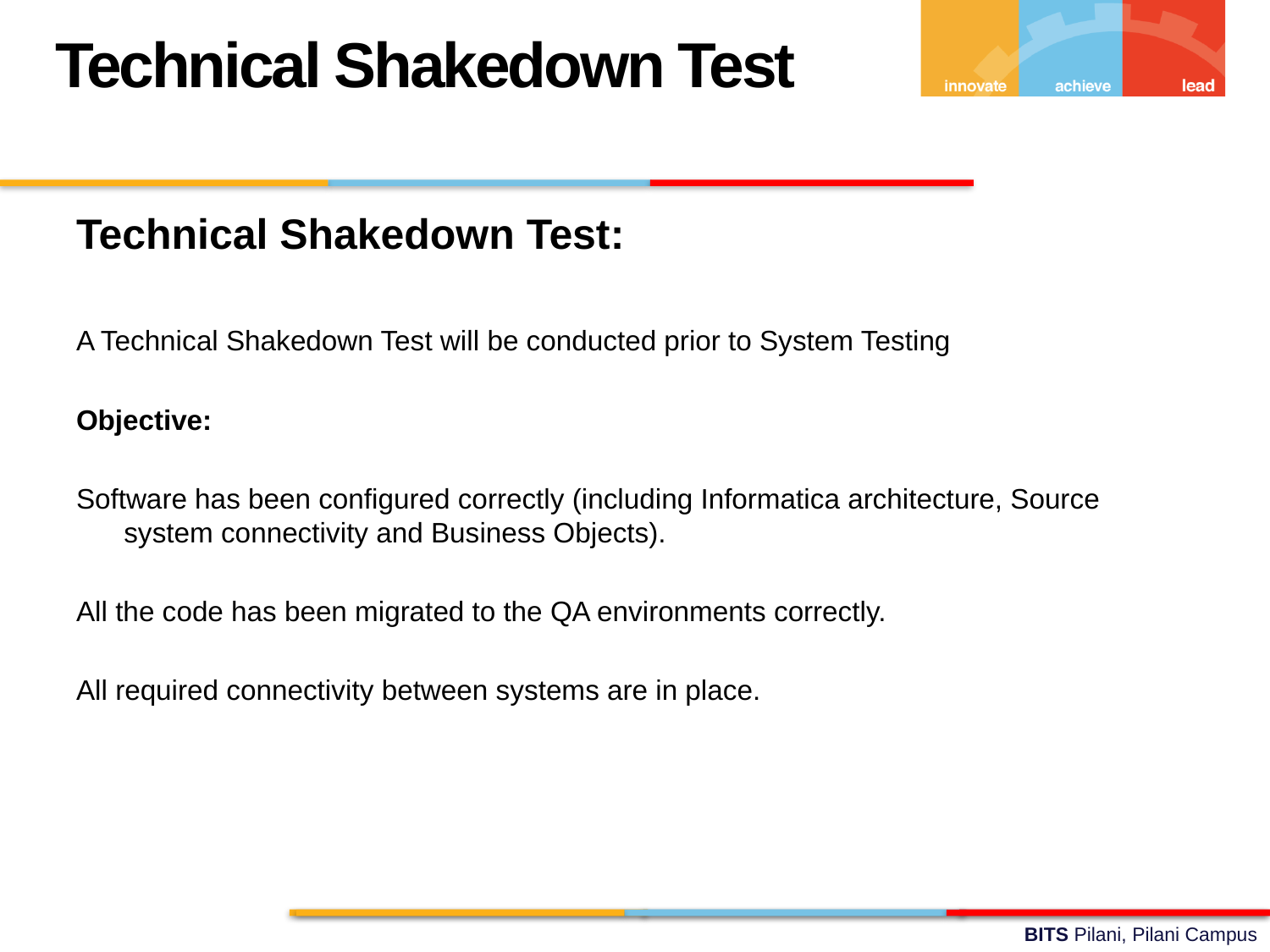

Technical Shakedown Test

Technical Shakedown Test:

A Technical Shakedown Test will be conducted prior to System Testing

Objective:

Software has been configured correctly (including Informatica architecture, Source system connectivity and Business Objects).

All the code has been migrated to the QA environments correctly.

All required connectivity between systems are in place.